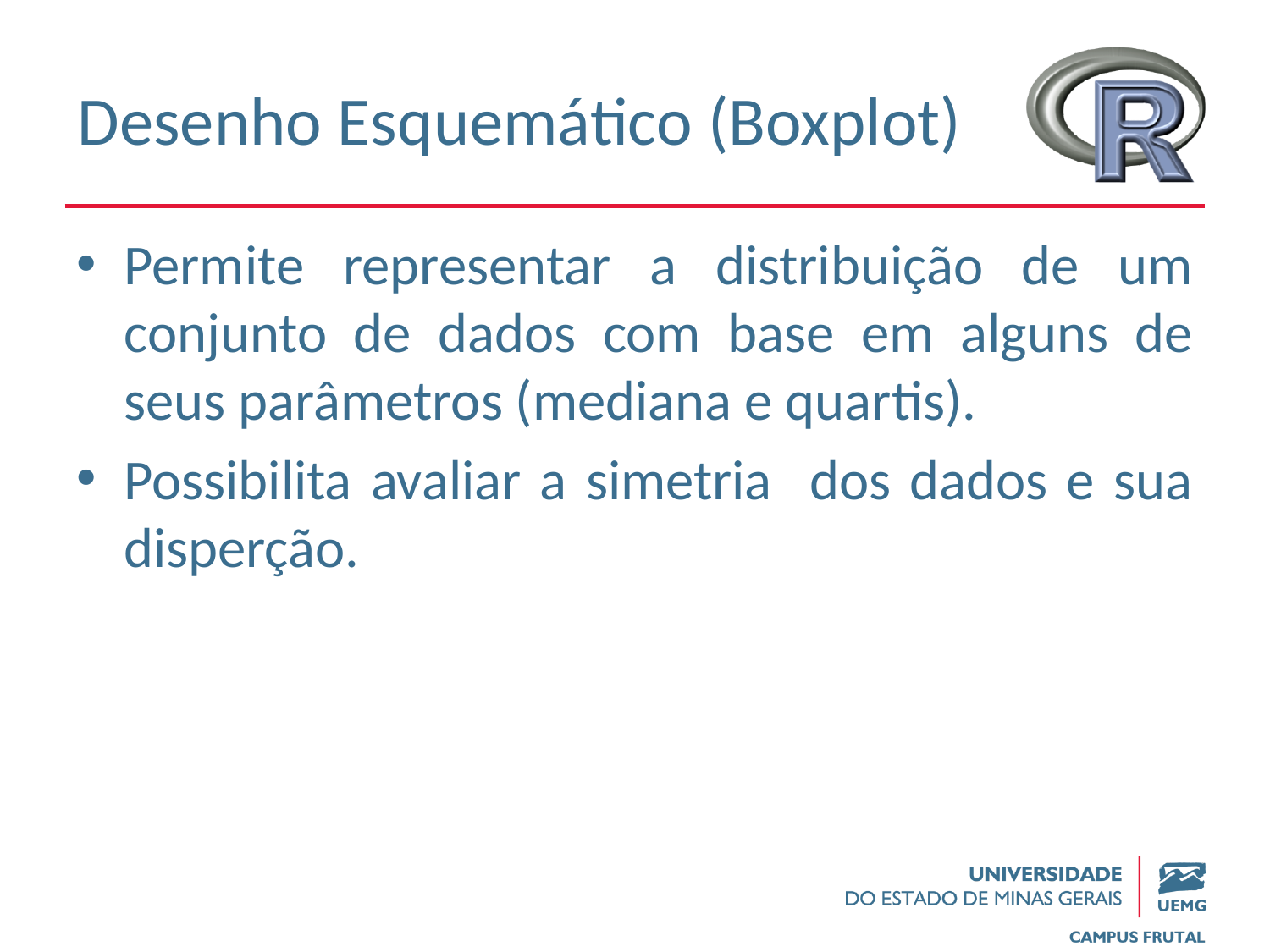

# Desenho Esquemático (Boxplot)
Permite representar a distribuição de um conjunto de dados com base em alguns de seus parâmetros (mediana e quartis).
Possibilita avaliar a simetria  dos dados e sua disperção.